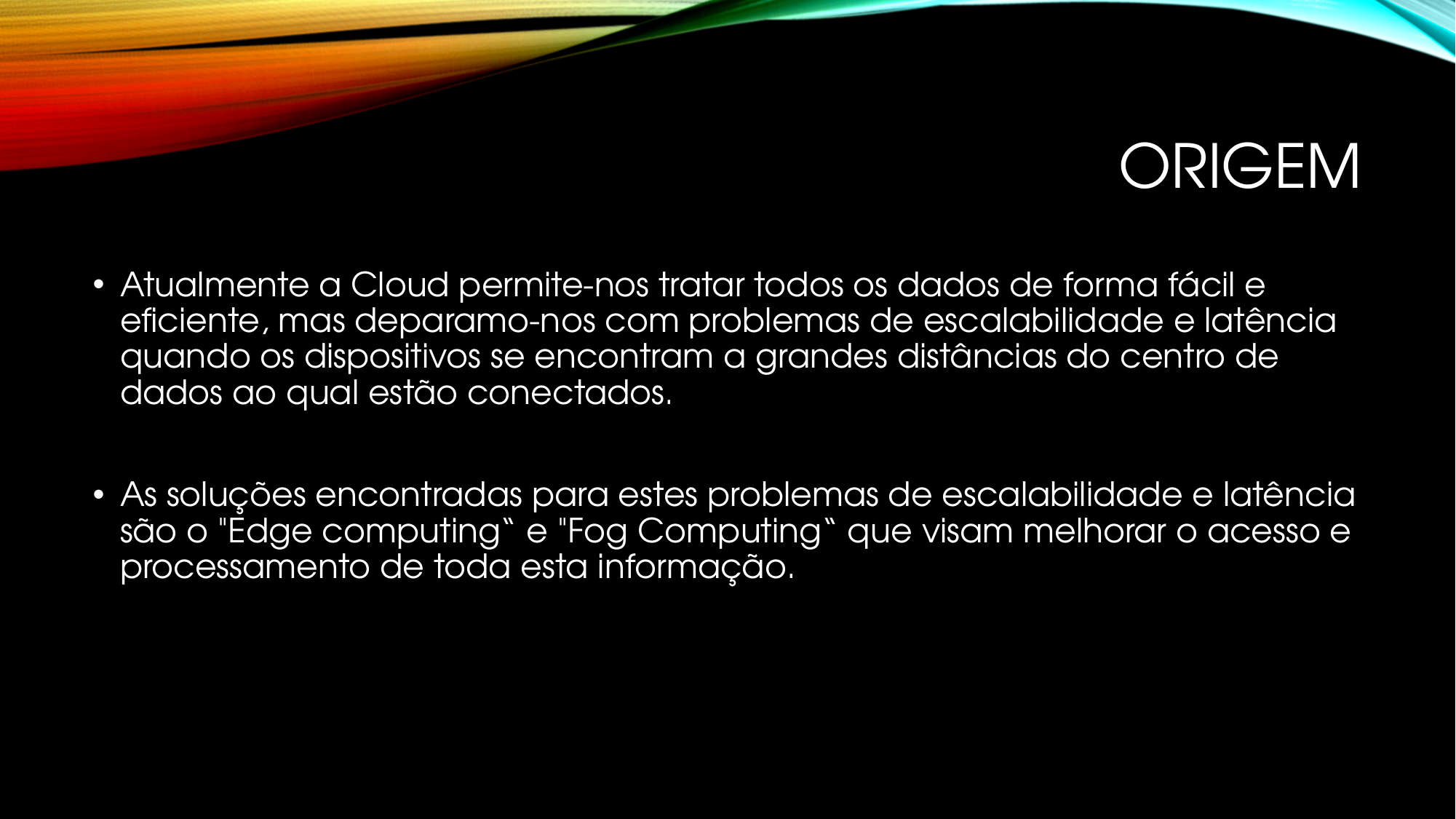

# Origem
Atualmente a Cloud permite-nos tratar todos os dados de forma fácil e eficiente, mas deparamo-nos com problemas de escalabilidade e latência quando os dispositivos se encontram a grandes distâncias do centro de dados ao qual estão conectados.

As soluções encontradas para estes problemas de escalabilidade e latência são o "Edge computing“ e "Fog Computing“ que visam melhorar o acesso e processamento de toda esta informação.